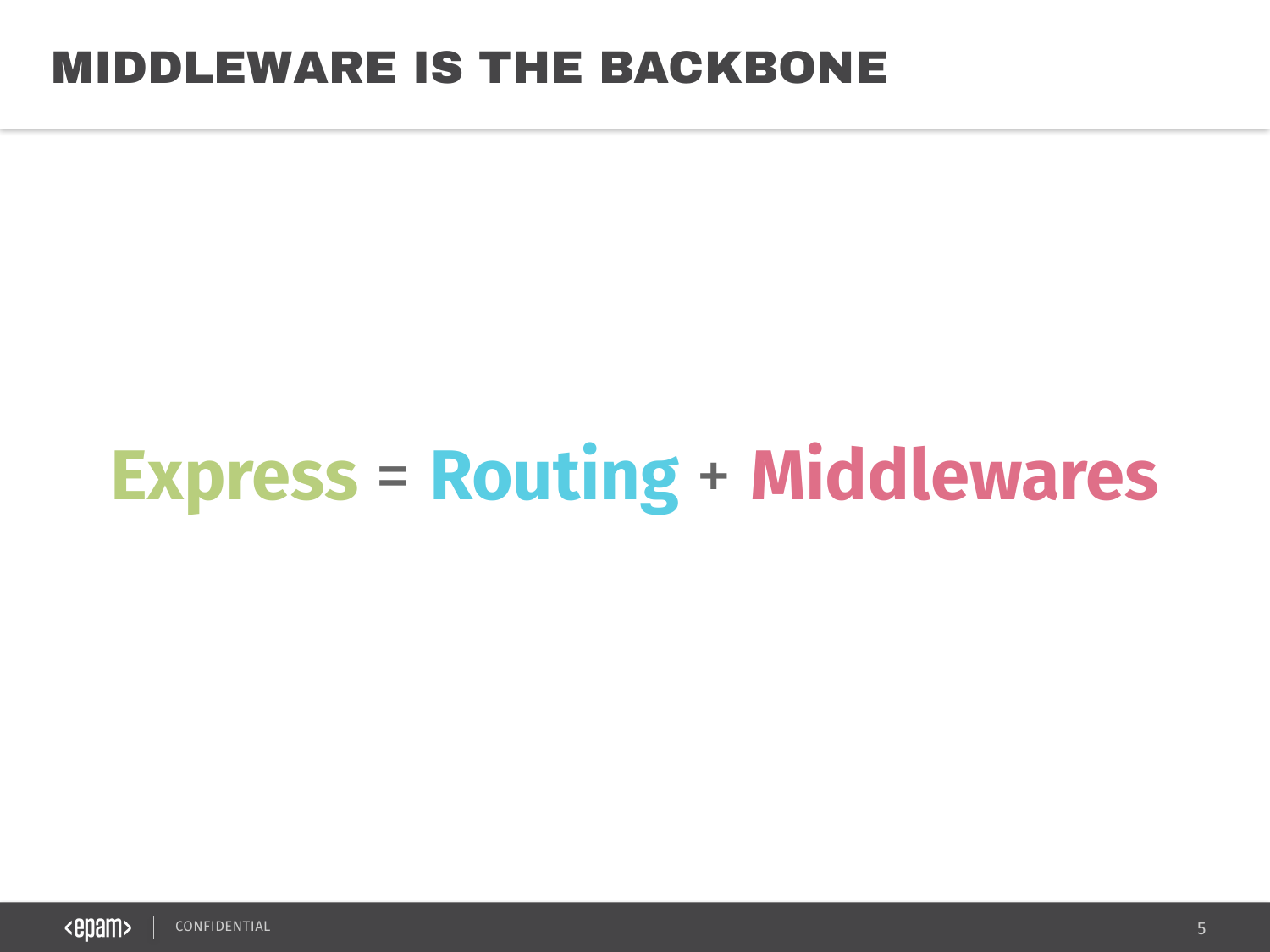

MIDDLEWARE IS THE BACKBONE
Express = Routing + Middlewares